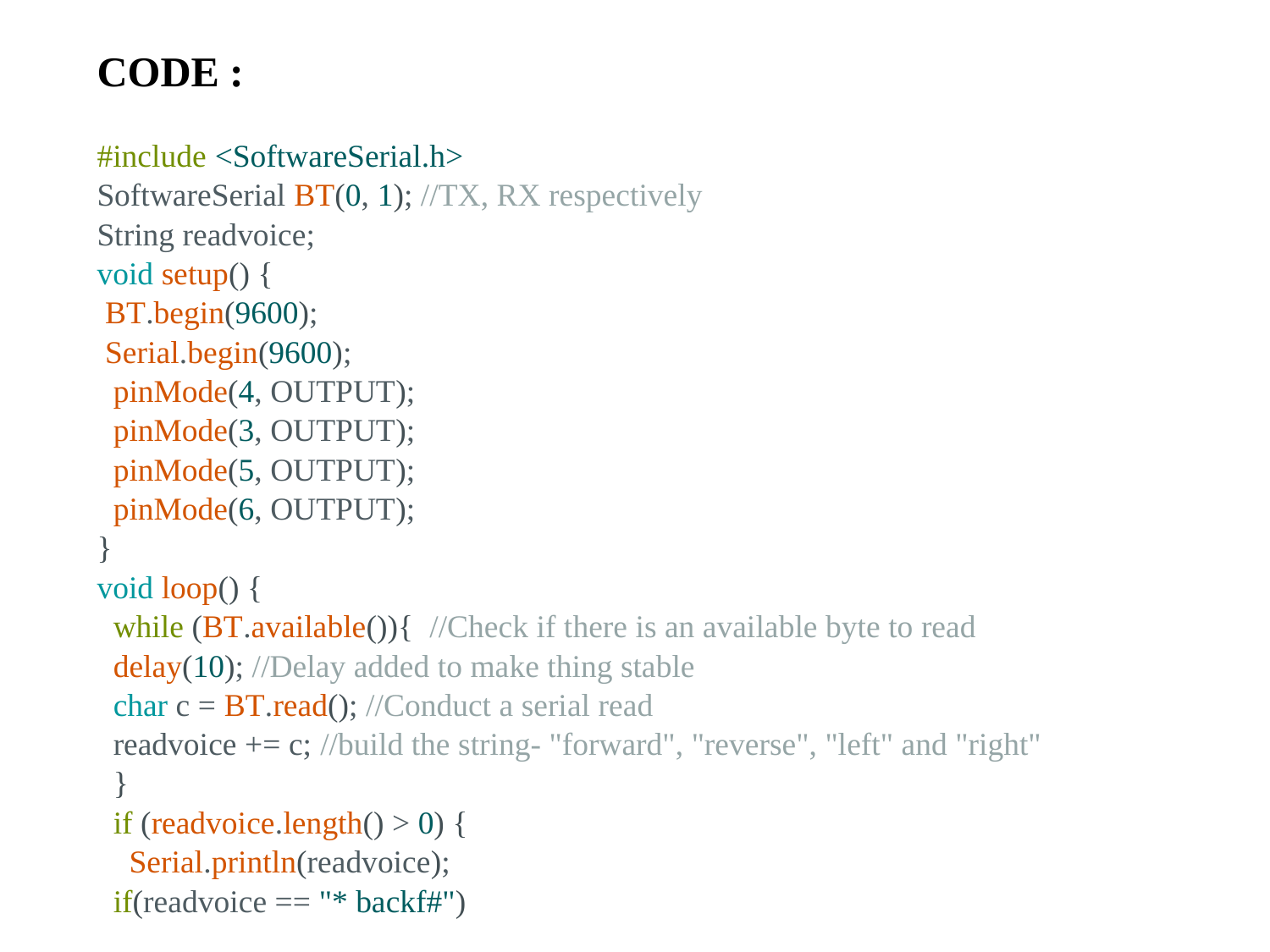

CODE :

#include <SoftwareSerial.h>
SoftwareSerial BT(0, 1); //TX, RX respectively
String readvoice;
void setup() {
 BT.begin(9600);
 Serial.begin(9600);
  pinMode(4, OUTPUT);
  pinMode(3, OUTPUT);
  pinMode(5, OUTPUT);
  pinMode(6, OUTPUT);
}
void loop() {
  while (BT.available()){  //Check if there is an available byte to read
  delay(10); //Delay added to make thing stable
  char c = BT.read(); //Conduct a serial read
  readvoice += c; //build the string- "forward", "reverse", "left" and "right"
  }
  if (readvoice.length() > 0) {
    Serial.println(readvoice);
  if(readvoice == "* backf#")